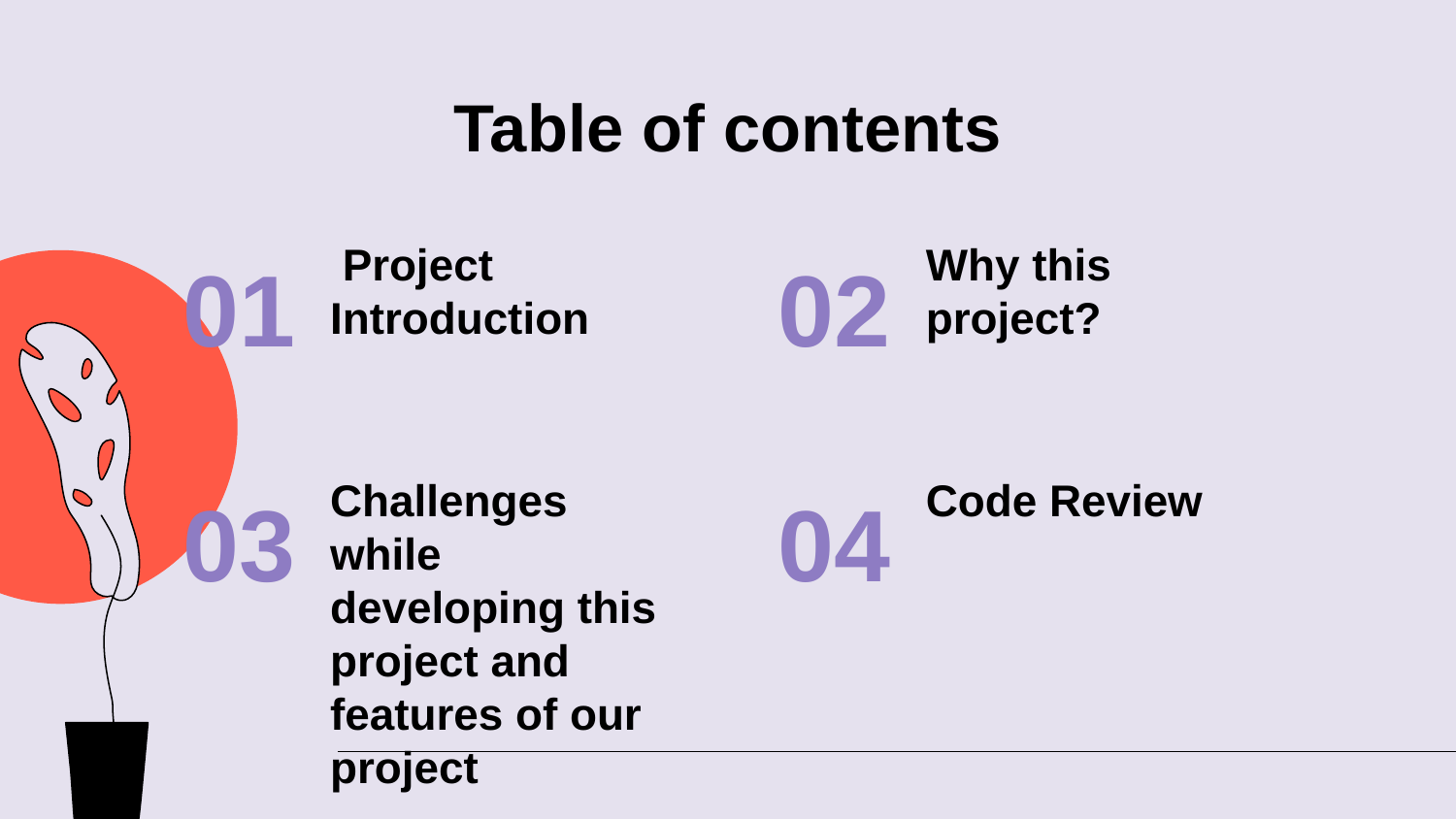

# Table of contents
 Project Introduction
Why this project?
01
02
Challenges while developing this project and features of our project
Code Review
03
04